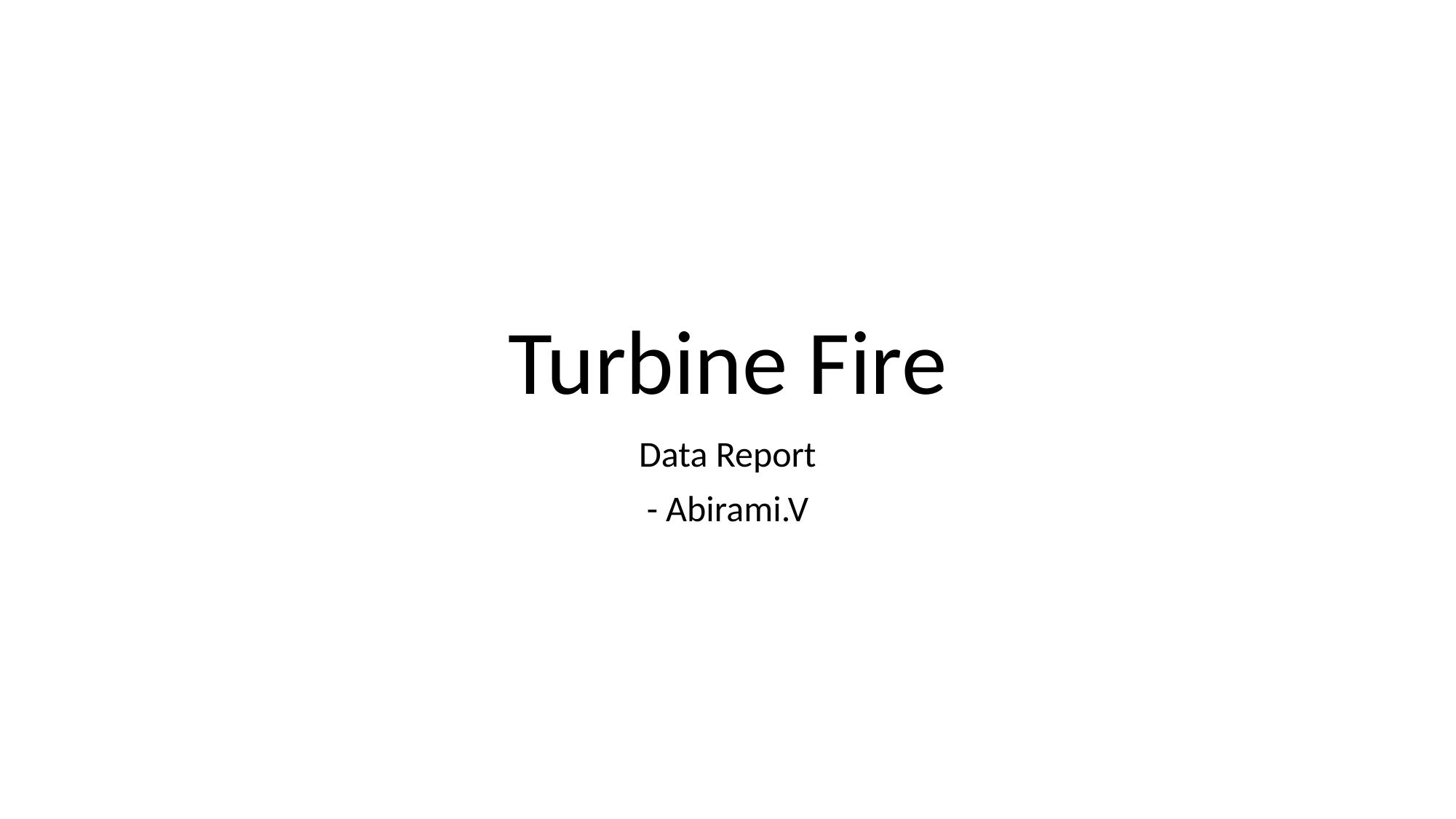

# Turbine Fire
Data Report
- Abirami.V